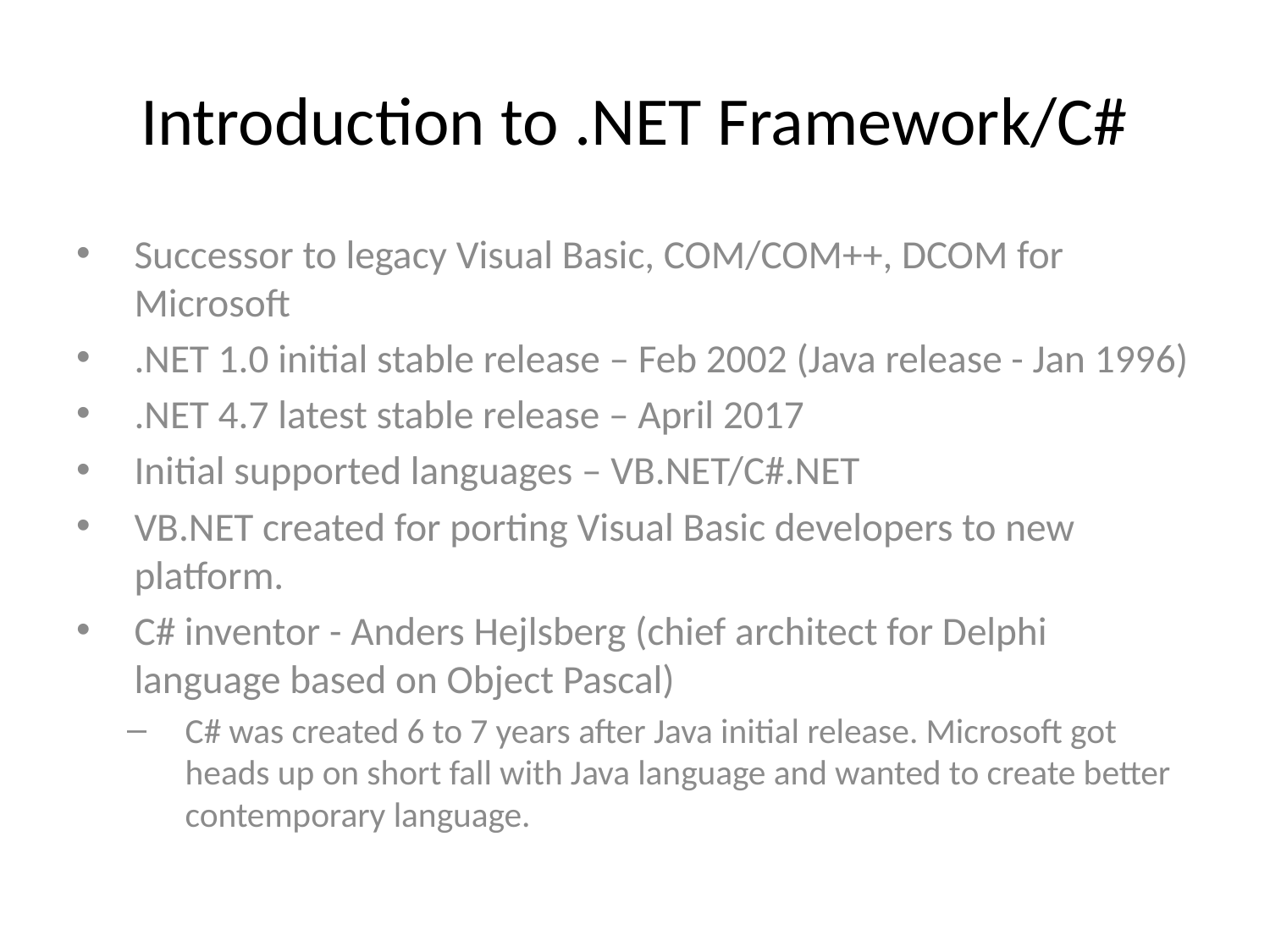

# Introduction to .NET Framework/C#
Successor to legacy Visual Basic, COM/COM++, DCOM for Microsoft
.NET 1.0 initial stable release – Feb 2002 (Java release - Jan 1996)
.NET 4.7 latest stable release – April 2017
Initial supported languages – VB.NET/C#.NET
VB.NET created for porting Visual Basic developers to new platform.
C# inventor - Anders Hejlsberg (chief architect for Delphi language based on Object Pascal)
C# was created 6 to 7 years after Java initial release. Microsoft got heads up on short fall with Java language and wanted to create better contemporary language.